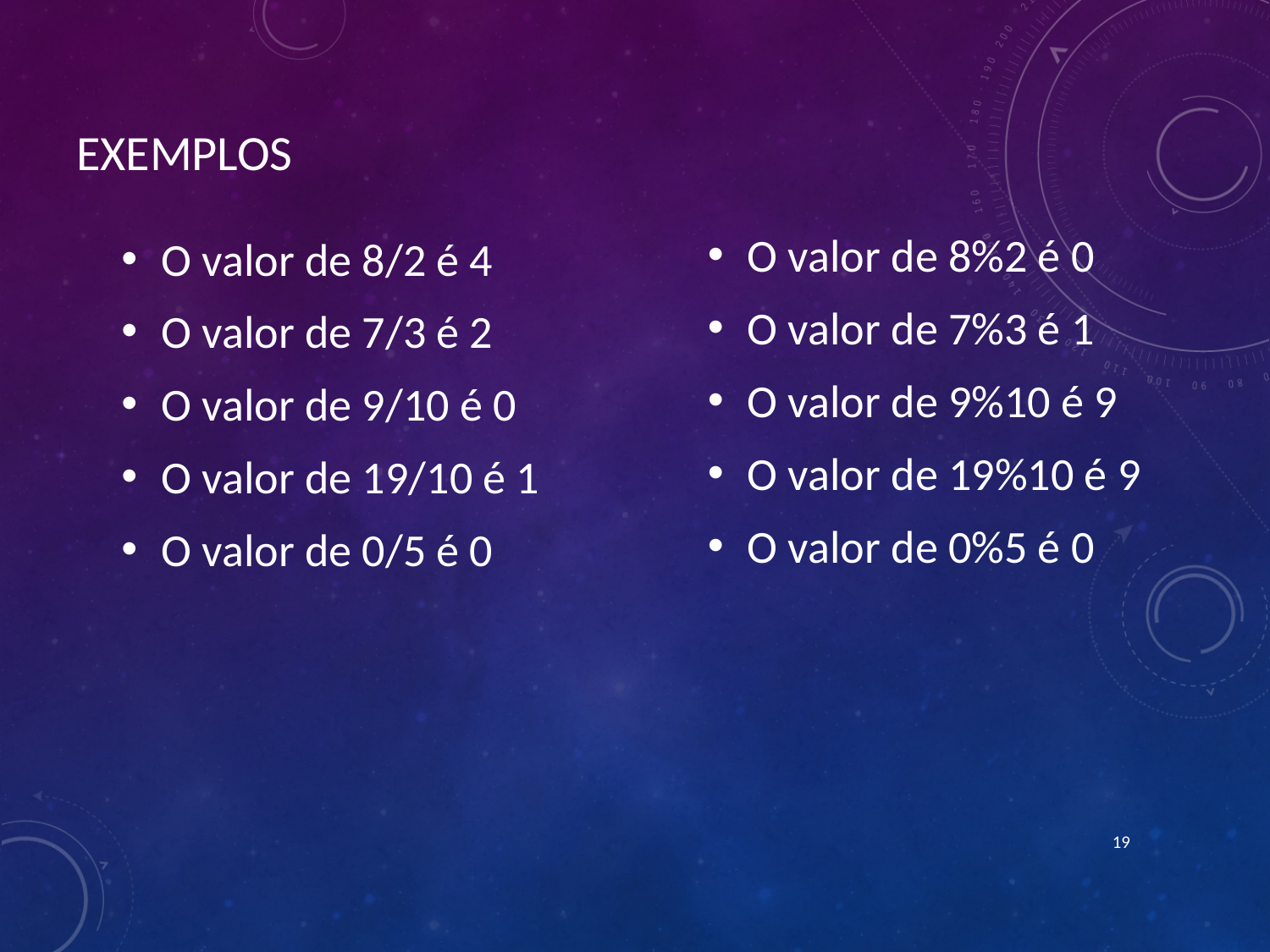

# Exemplos
O valor de 8%2 é 0
O valor de 7%3 é 1
O valor de 9%10 é 9
O valor de 19%10 é 9
O valor de 0%5 é 0
O valor de 8/2 é 4
O valor de 7/3 é 2
O valor de 9/10 é 0
O valor de 19/10 é 1
O valor de 0/5 é 0

19